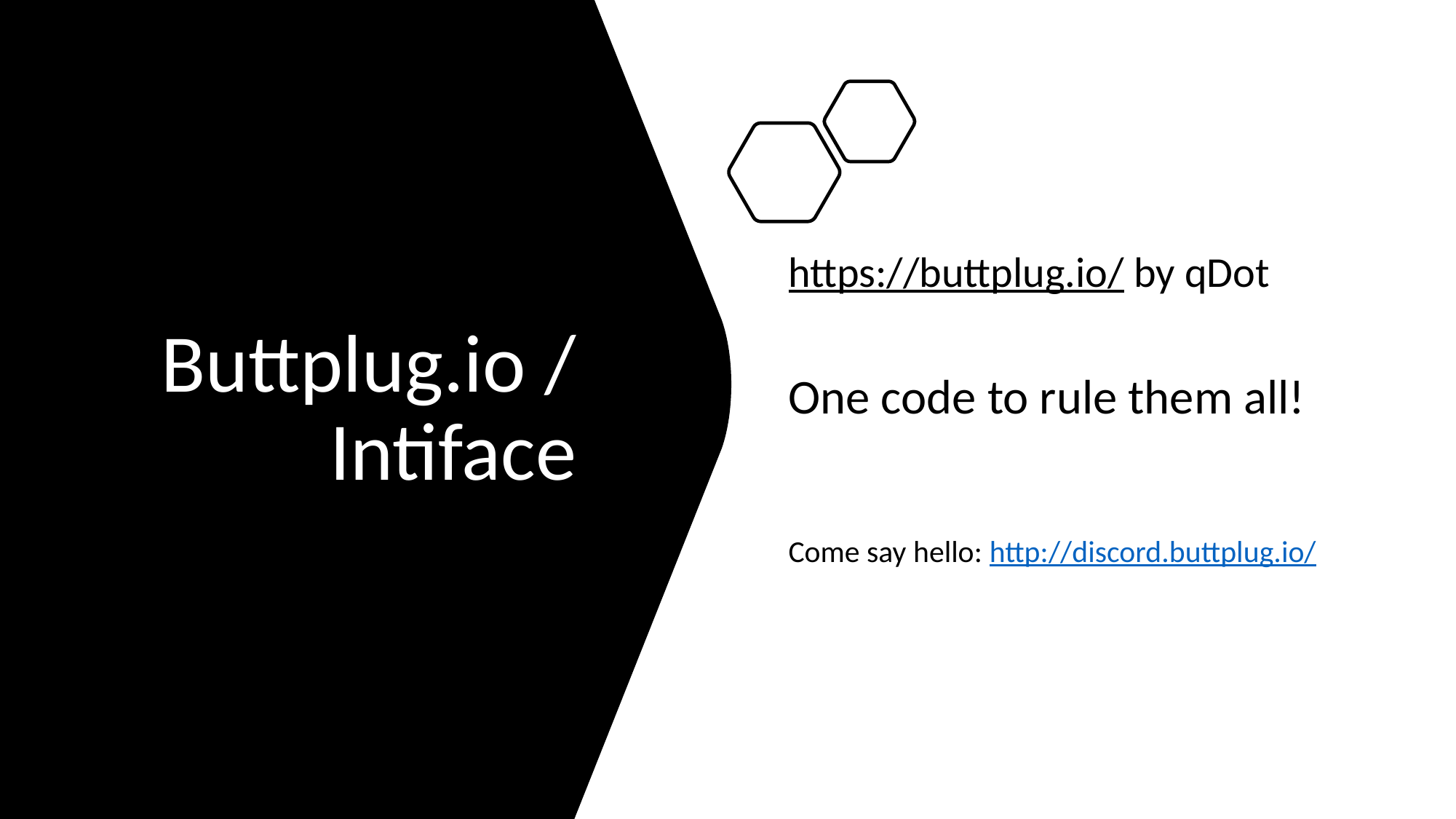

# Buttplug.io / Intiface
https://buttplug.io/ by qDot

One code to rule them all!

Come say hello: http://discord.buttplug.io/